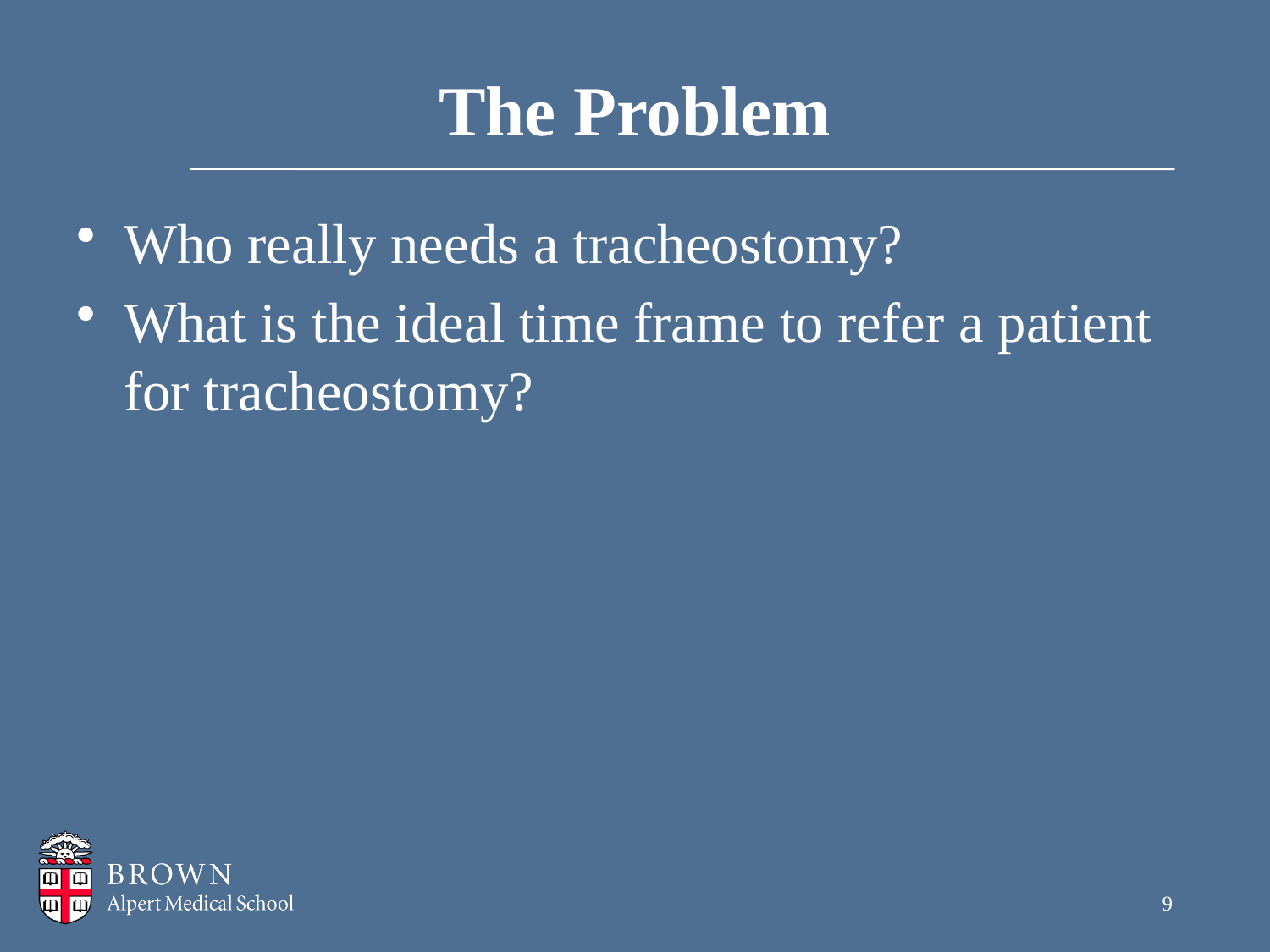

# The Problem
Who really needs a tracheostomy?
What is the ideal time frame to refer a patient for tracheostomy?
9